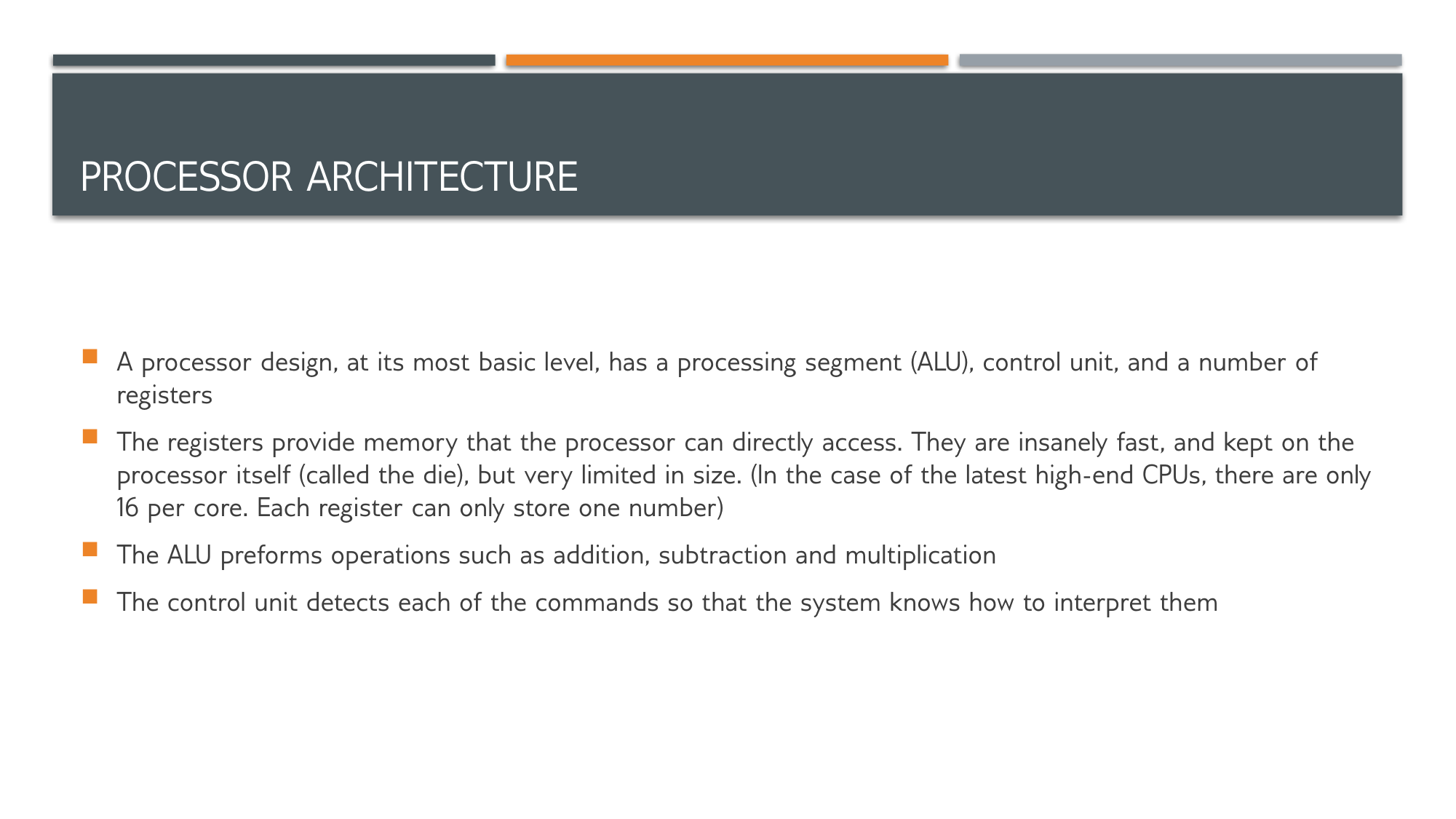

# Processor architecture
A processor design, at its most basic level, has a processing segment (ALU), control unit, and a number of registers
The registers provide memory that the processor can directly access. They are insanely fast, and kept on the processor itself (called the die), but very limited in size. (In the case of the latest high-end CPUs, there are only 16 per core. Each register can only store one number)
The ALU preforms operations such as addition, subtraction and multiplication
The control unit detects each of the commands so that the system knows how to interpret them